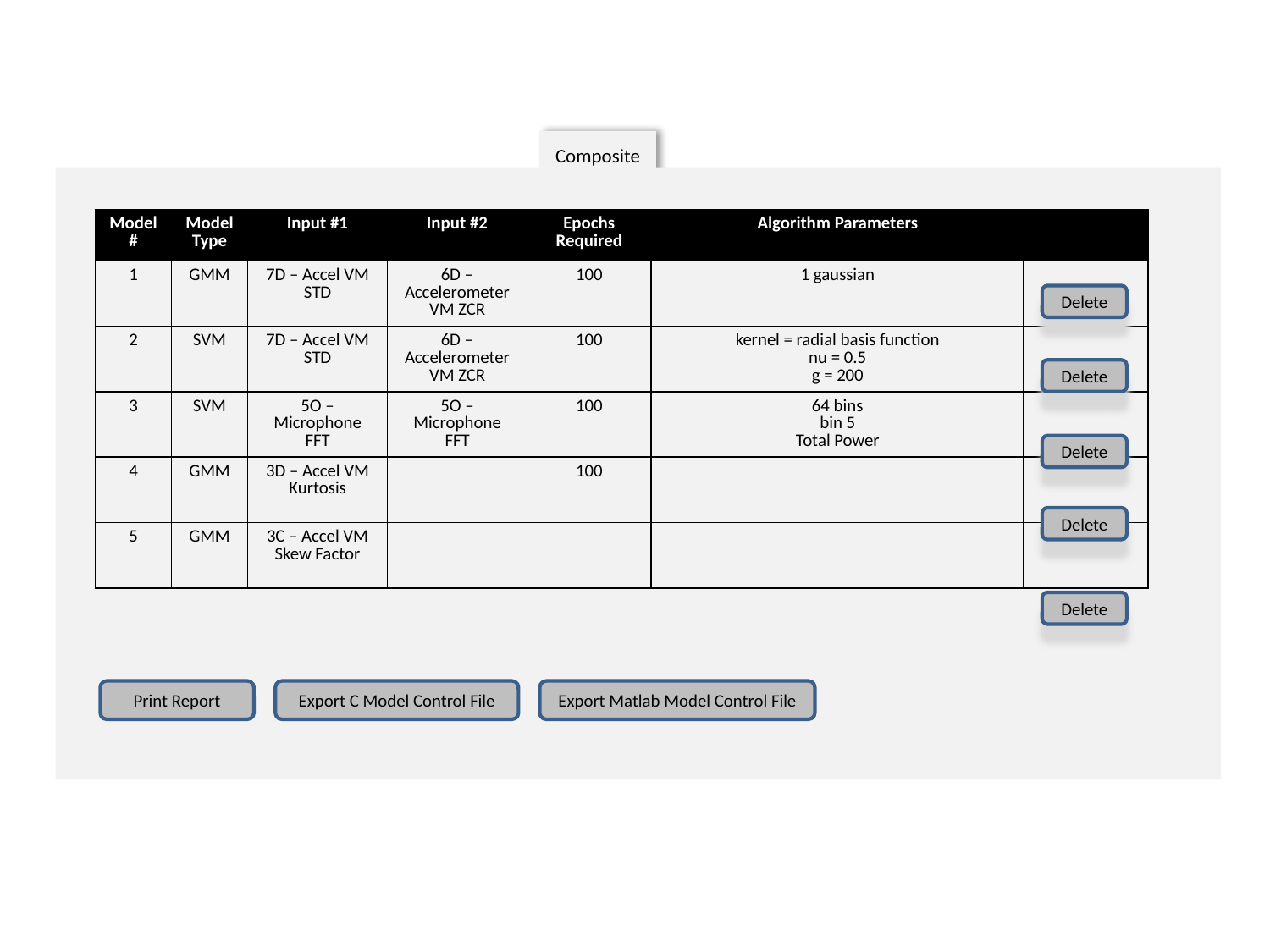

Composite

| Model # | Model Type | Input #1 | Input #2 | Epochs Required | Algorithm Parameters |  |
| --- | --- | --- | --- | --- | --- | --- |
| 1 | GMM | 7D – Accel VM STD | 6D – Accelerometer VM ZCR | 100 | 1 gaussian |  |
| 2 | SVM | 7D – Accel VM STD | 6D – Accelerometer VM ZCR | 100 | kernel = radial basis function nu = 0.5 g = 200 |  |
| 3 | SVM | 5O – Microphone FFT | 5O – Microphone FFT | 100 | 64 bins bin 5 Total Power |  |
| 4 | GMM | 3D – Accel VM Kurtosis |  | 100 |  |  |
| 5 | GMM | 3C – Accel VM Skew Factor |  |  |  |  |
Delete
Delete
Delete
Delete
Delete
Print Report
Export C Model Control File
Export Matlab Model Control File